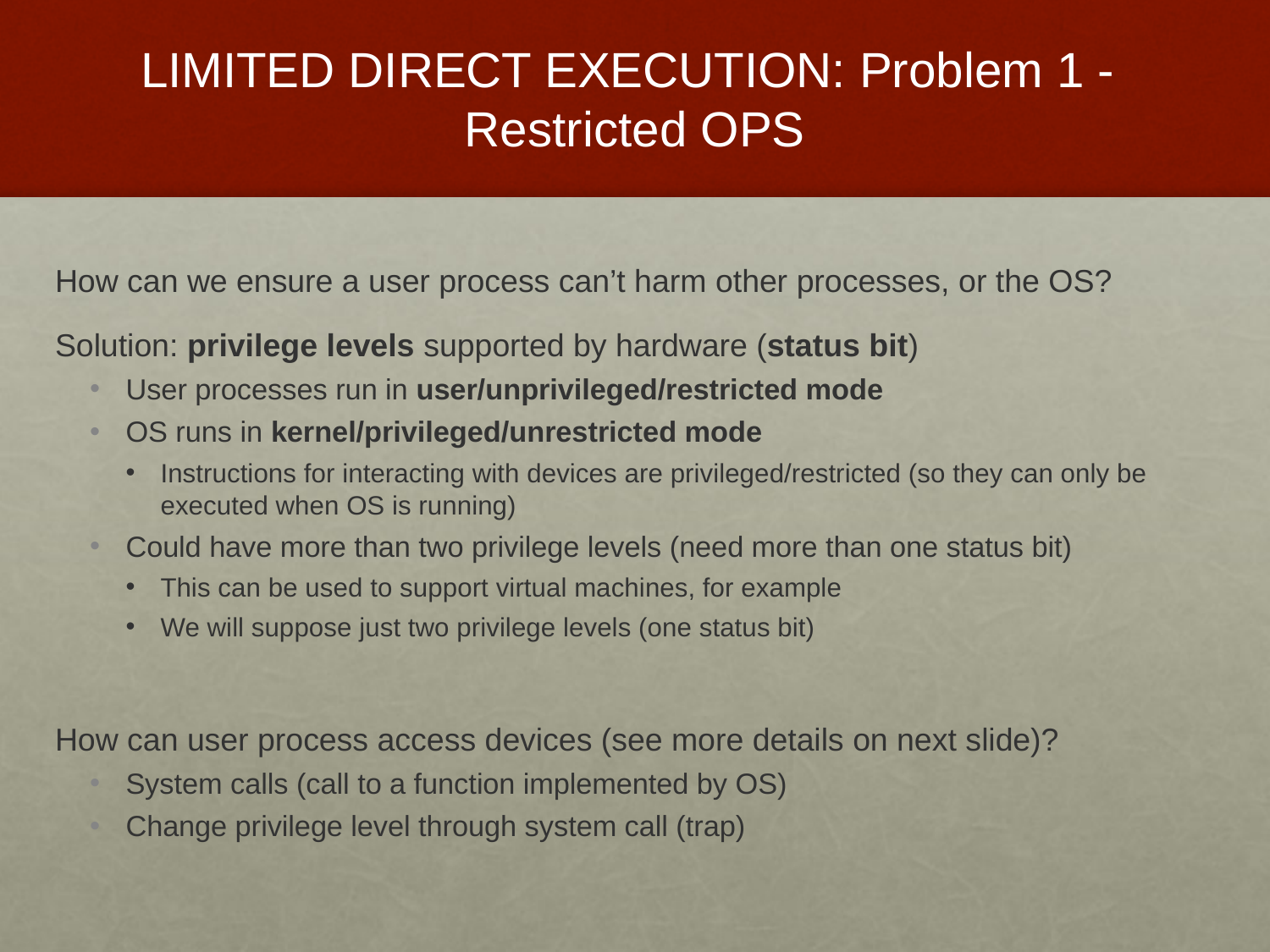

# LIMITED DIRECT EXECUTION: Problem 1 - Restricted OPS
How can we ensure a user process can’t harm other processes, or the OS?
Solution: privilege levels supported by hardware (status bit)
User processes run in user/unprivileged/restricted mode
OS runs in kernel/privileged/unrestricted mode
Instructions for interacting with devices are privileged/restricted (so they can only be executed when OS is running)
Could have more than two privilege levels (need more than one status bit)
This can be used to support virtual machines, for example
We will suppose just two privilege levels (one status bit)

How can user process access devices (see more details on next slide)?
System calls (call to a function implemented by OS)
Change privilege level through system call (trap)